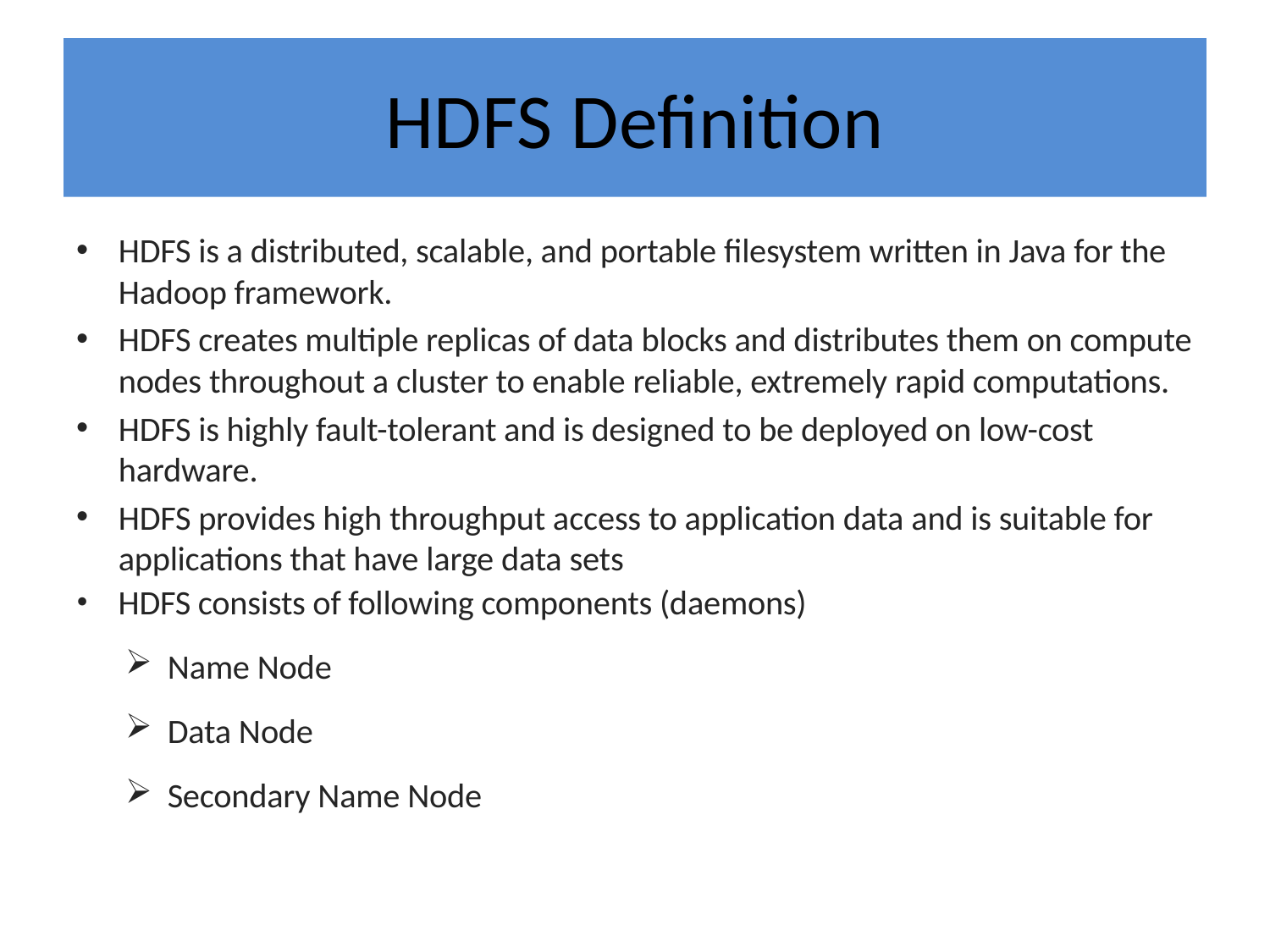

# HDFS Definition
HDFS is a distributed, scalable, and portable filesystem written in Java for the Hadoop framework.
HDFS creates multiple replicas of data blocks and distributes them on compute nodes throughout a cluster to enable reliable, extremely rapid computations.
HDFS is highly fault-tolerant and is designed to be deployed on low-cost hardware.
HDFS provides high throughput access to application data and is suitable for applications that have large data sets
HDFS consists of following components (daemons)
Name Node
Data Node
Secondary Name Node